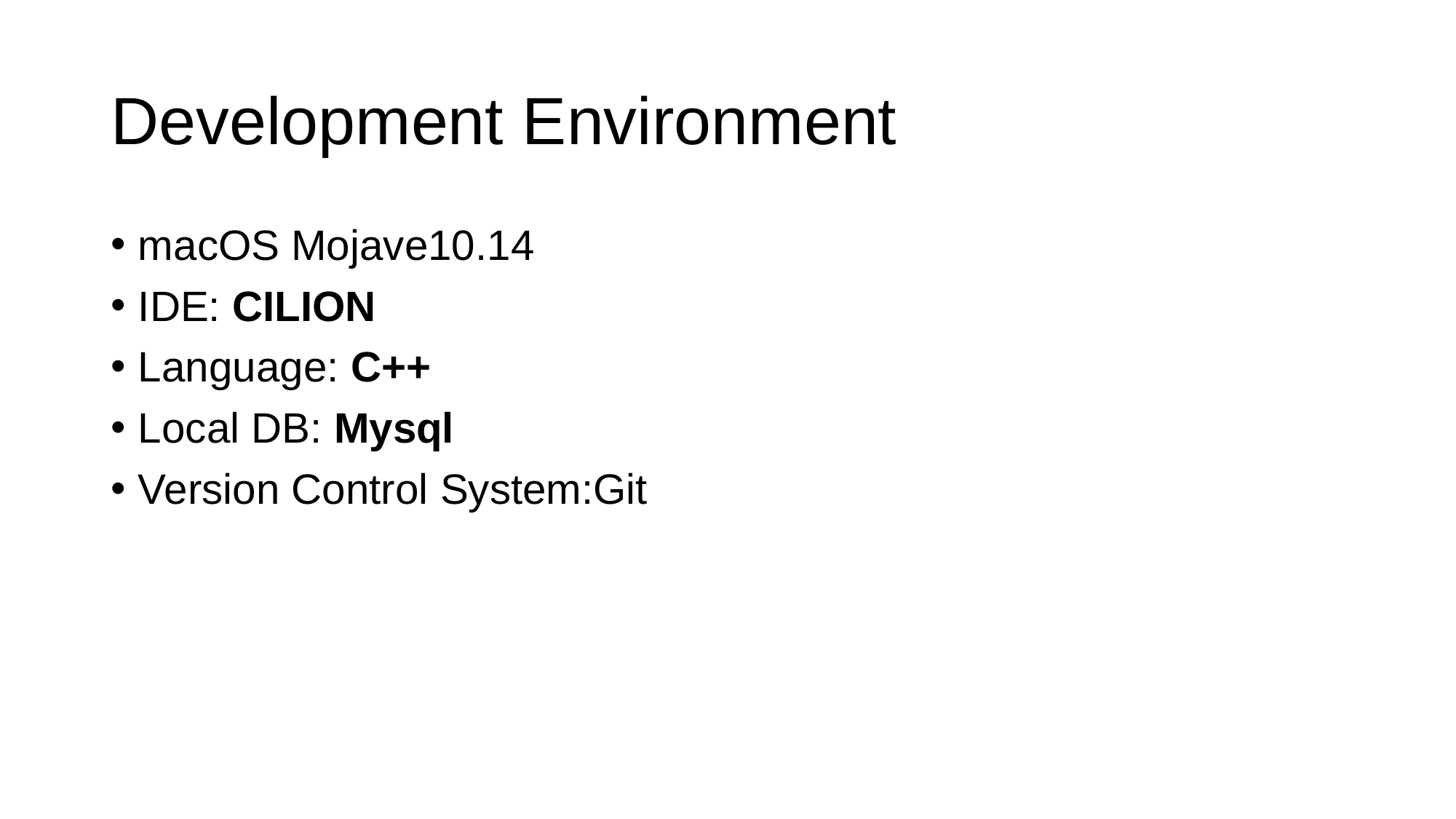

# Development Environment
macOS Mojave10.14
IDE: CILION
Language: C++
Local DB: Mysql
Version Control System:Git